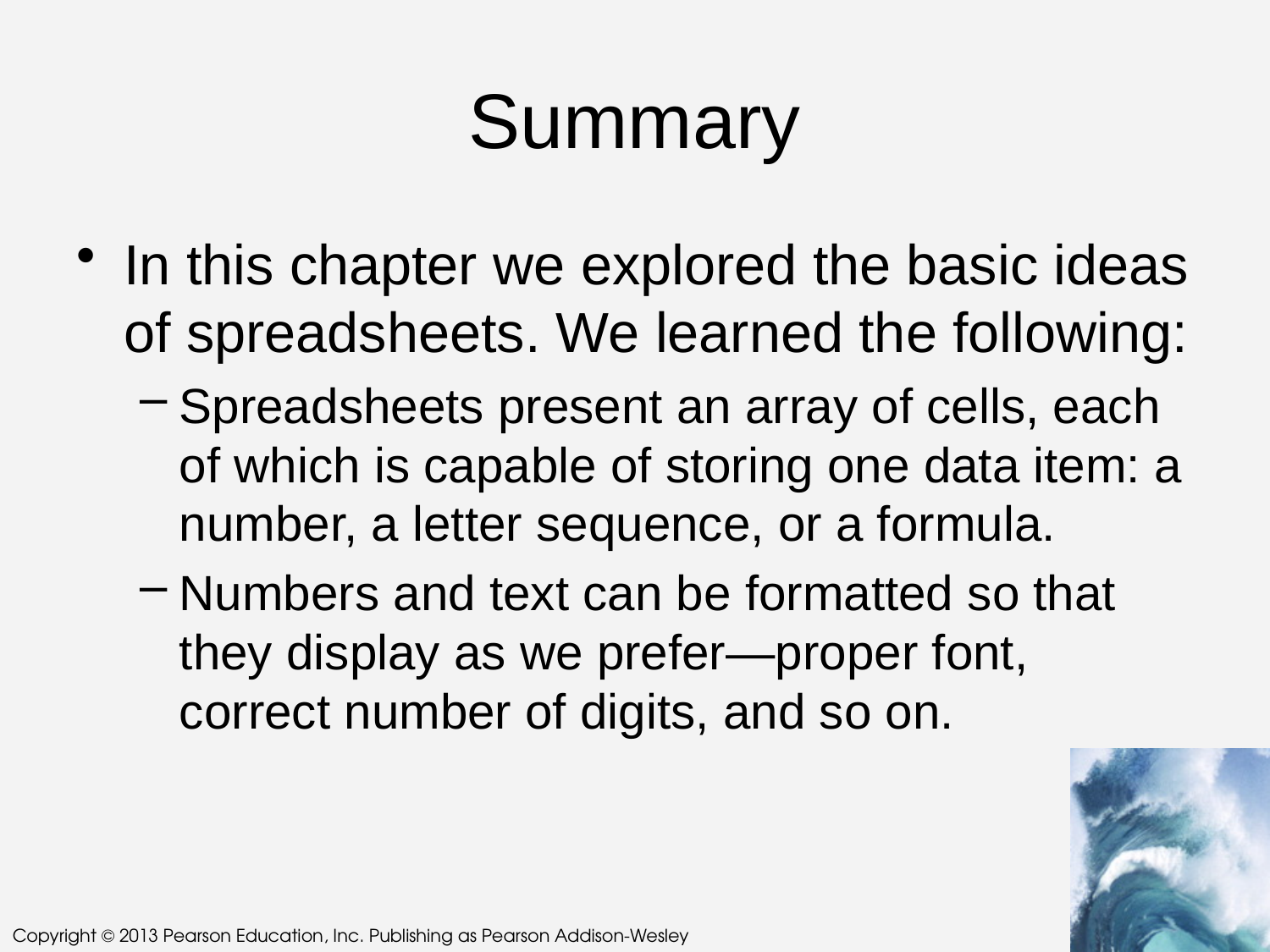

# Summary
In this chapter we explored the basic ideas of spreadsheets. We learned the following:
Spreadsheets present an array of cells, each of which is capable of storing one data item: a number, a letter sequence, or a formula.
Numbers and text can be formatted so that they display as we prefer—proper font, correct number of digits, and so on.